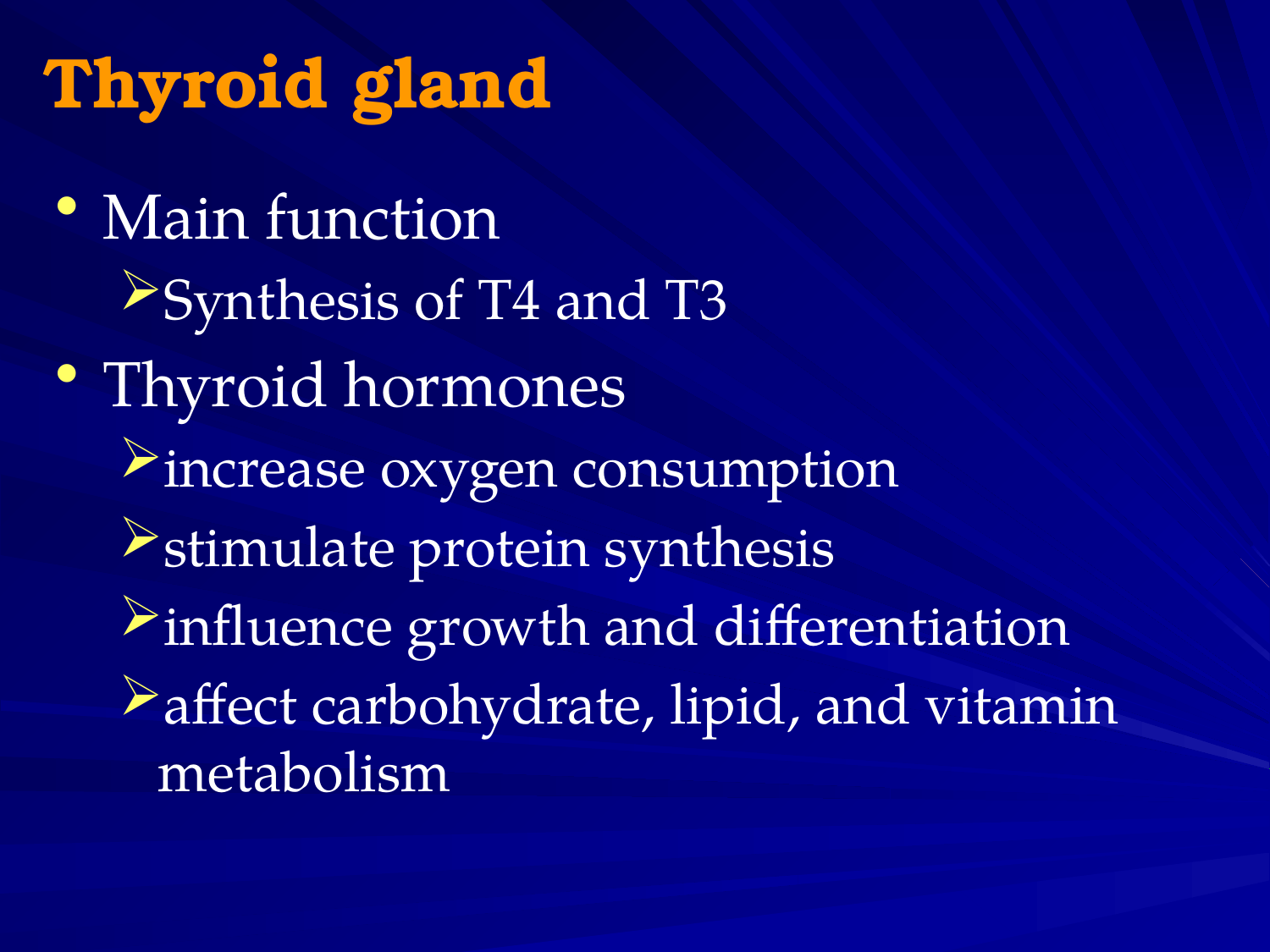

# Thyroid gland
Main function
Synthesis of T4 and T3
Thyroid hormones
increase oxygen consumption
stimulate protein synthesis
influence growth and differentiation
affect carbohydrate, lipid, and vitamin metabolism